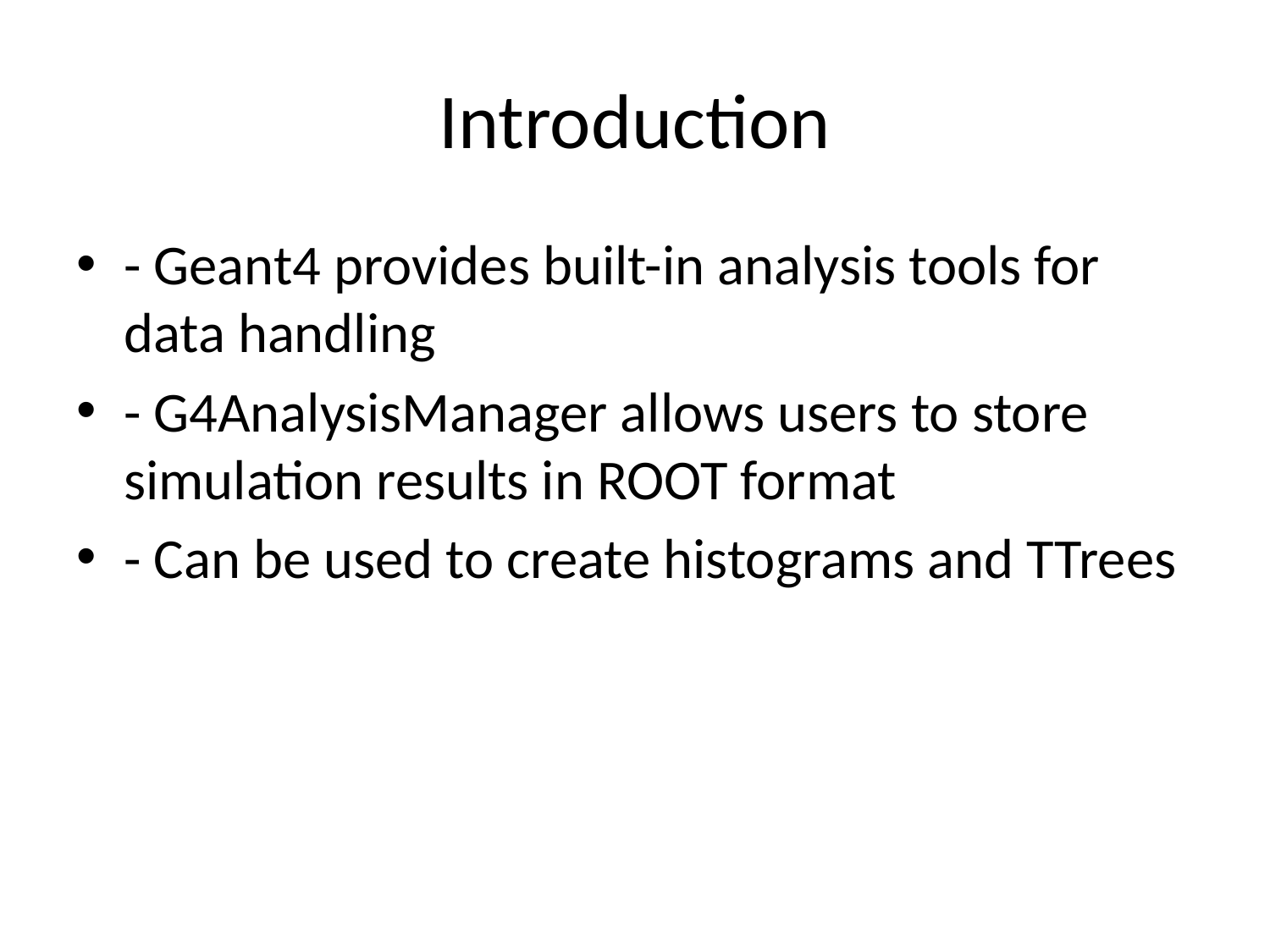

# Introduction
- Geant4 provides built-in analysis tools for data handling
- G4AnalysisManager allows users to store simulation results in ROOT format
- Can be used to create histograms and TTrees